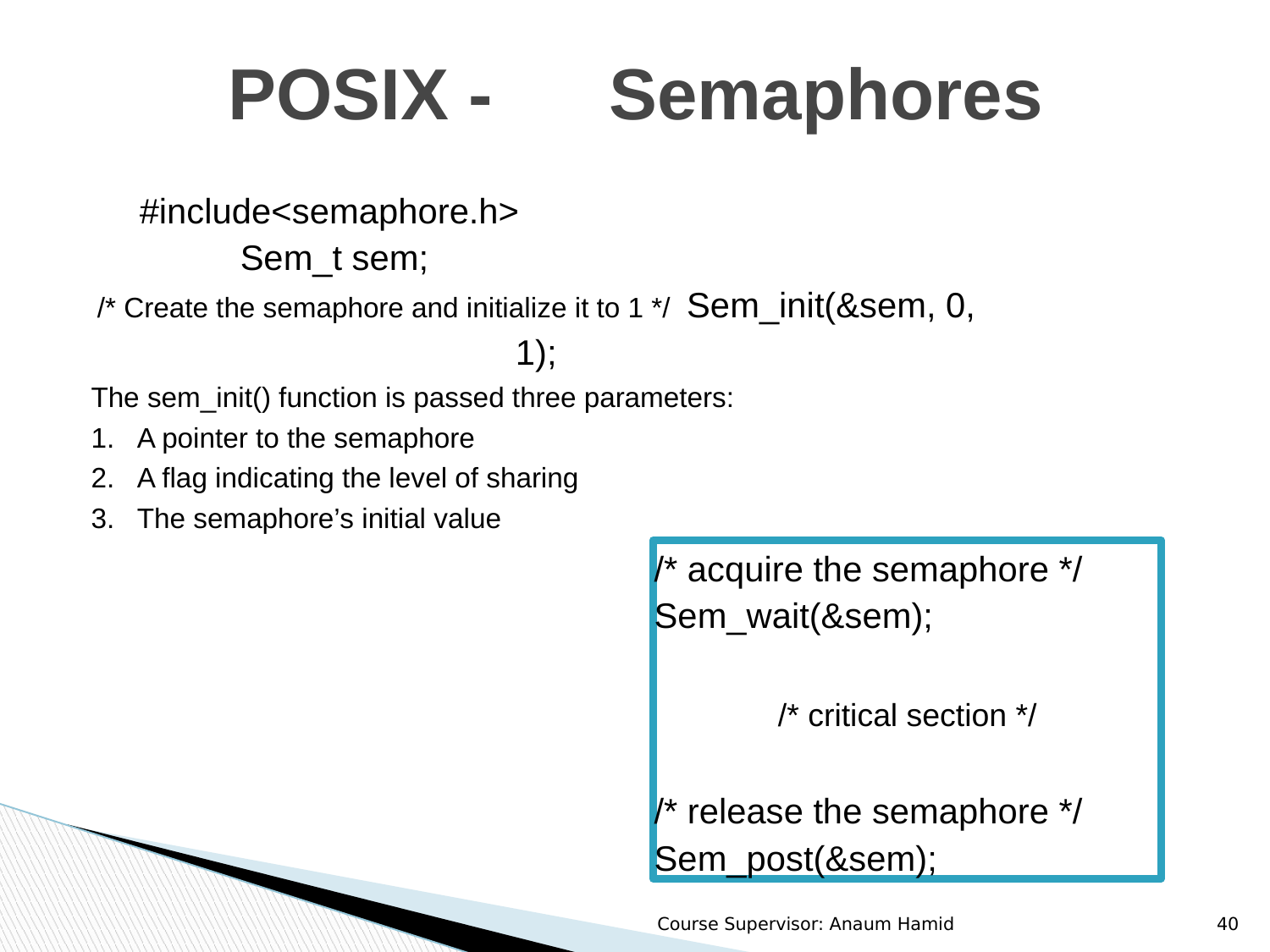

# POSIX -	Semaphores
#include<semaphore.h>  Sem_t sem;
/* Create the semaphore and initialize it to 1 */  Sem_init(&sem, 0, 1);
The sem_init() function is passed three parameters:
A pointer to the semaphore
A flag indicating the level of sharing
The semaphore’s initial value
/* acquire the semaphore */  Sem_wait(&sem);

/* critical section */

/* release the semaphore */  Sem_post(&sem);
Course Supervisor: Anaum Hamid
40